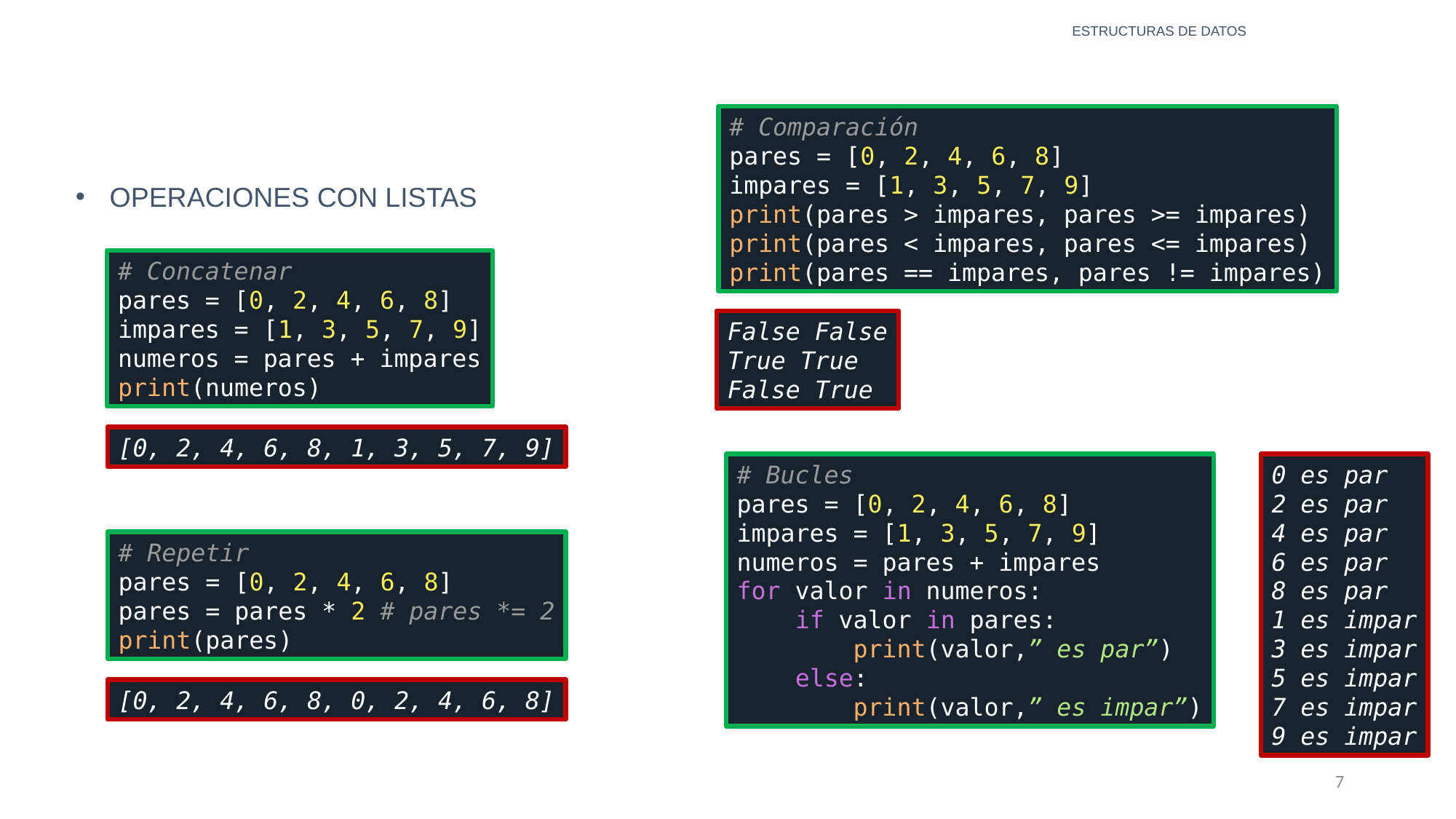

ESTRUCTURAS DE DATOS
# Comparación
pares = [0, 2, 4, 6, 8]
impares = [1, 3, 5, 7, 9]
print(pares > impares, pares >= impares)
print(pares < impares, pares <= impares)
print(pares == impares, pares != impares)
OPERACIONES CON LISTAS
# Concatenar
pares = [0, 2, 4, 6, 8]
impares = [1, 3, 5, 7, 9]
numeros = pares + impares
print(numeros)
False False
True True
False True
[0, 2, 4, 6, 8, 1, 3, 5, 7, 9]
# Bucles
pares = [0, 2, 4, 6, 8]
impares = [1, 3, 5, 7, 9]
numeros = pares + impares
for valor in numeros:
    if valor in pares:
        print(valor,” es par”)
    else:
        print(valor,” es impar”)
0 es par
2 es par
4 es par
6 es par
8 es par
1 es impar
3 es impar
5 es impar
7 es impar
9 es impar
# Repetir
pares = [0, 2, 4, 6, 8]
pares = pares * 2 # pares *= 2
print(pares)
[0, 2, 4, 6, 8, 0, 2, 4, 6, 8]
7